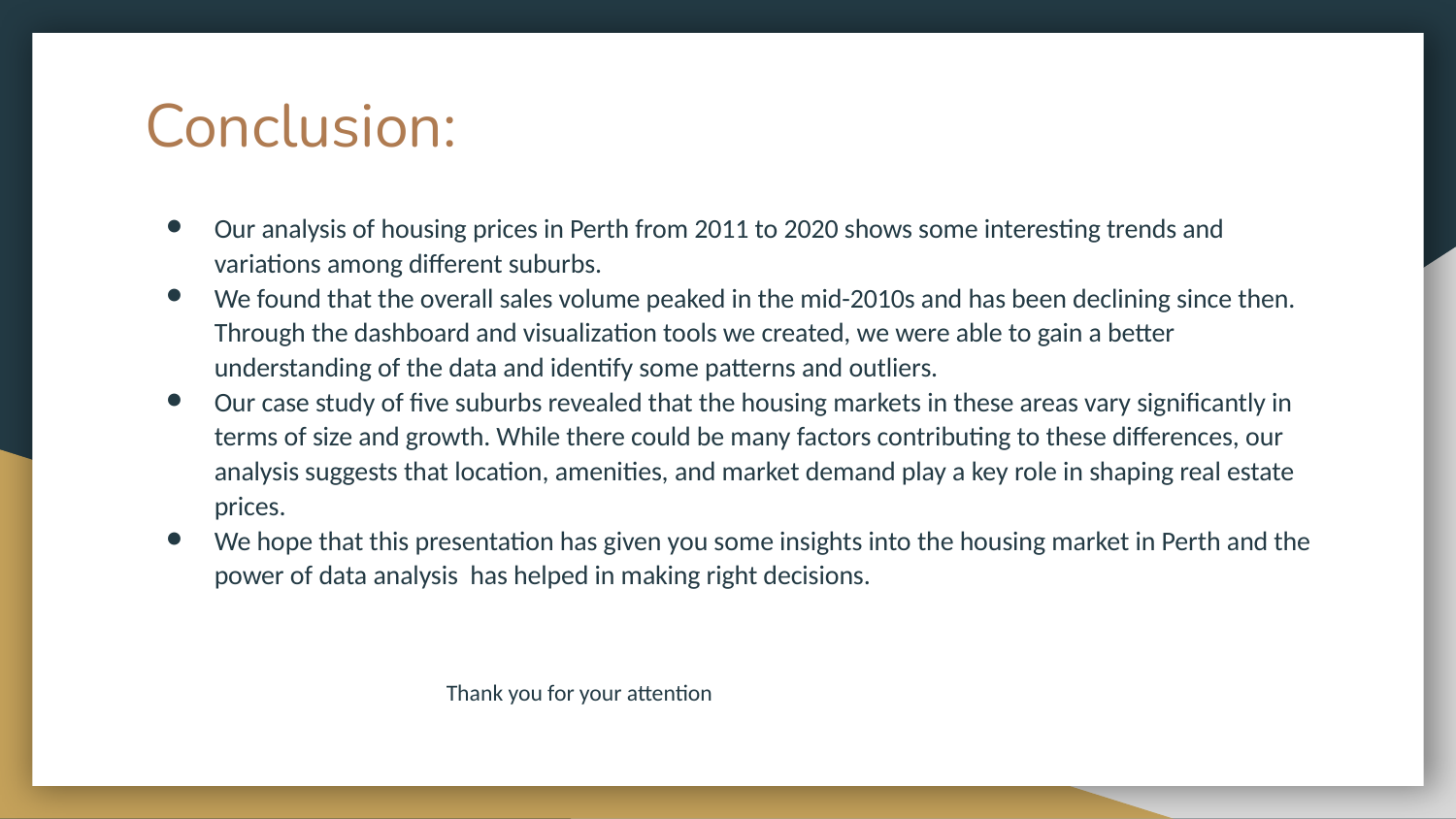

# Conclusion:
Our analysis of housing prices in Perth from 2011 to 2020 shows some interesting trends and variations among different suburbs.
We found that the overall sales volume peaked in the mid-2010s and has been declining since then. Through the dashboard and visualization tools we created, we were able to gain a better understanding of the data and identify some patterns and outliers.
Our case study of five suburbs revealed that the housing markets in these areas vary significantly in terms of size and growth. While there could be many factors contributing to these differences, our analysis suggests that location, amenities, and market demand play a key role in shaping real estate prices.
We hope that this presentation has given you some insights into the housing market in Perth and the power of data analysis  has helped in making right decisions.

                                                                     Thank you for your attention